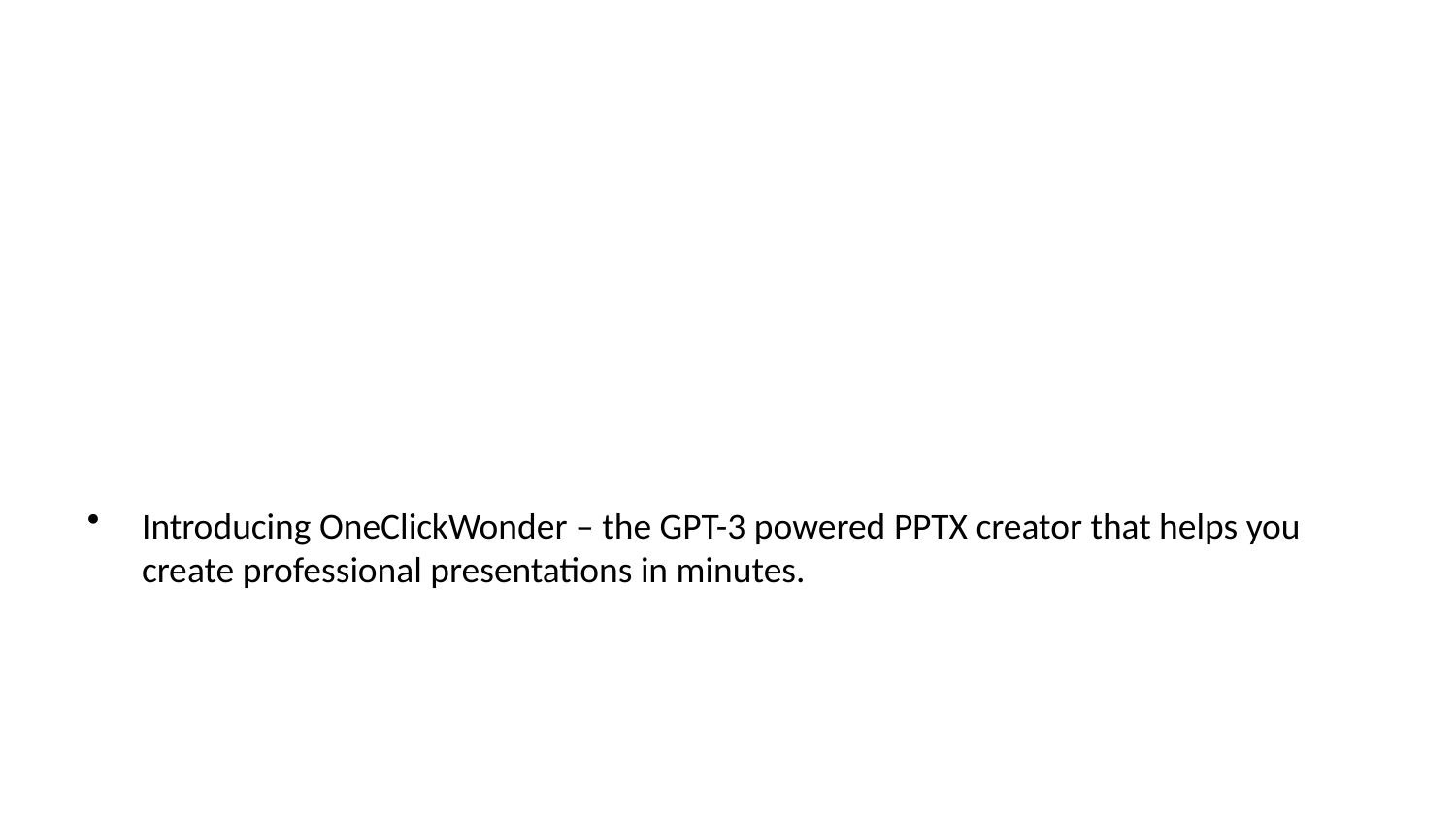

Introducing OneClickWonder – the GPT-3 powered PPTX creator that helps you create professional presentations in minutes.